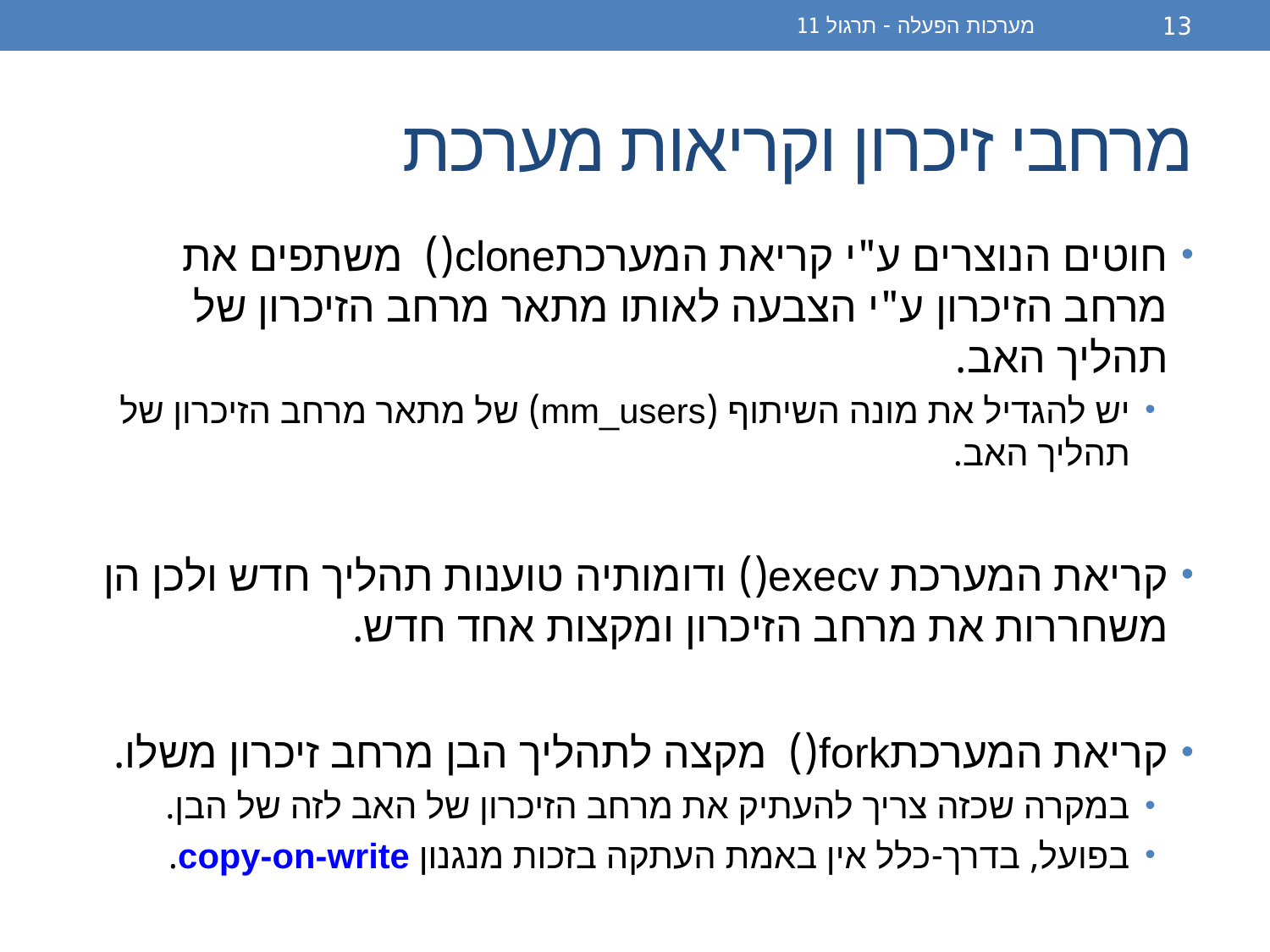

מערכות הפעלה - תרגול 11
13
# מרחבי זיכרון וקריאות מערכת
חוטים הנוצרים ע"י קריאת המערכתclone()  משתפים את מרחב הזיכרון ע"י הצבעה לאותו מתאר מרחב הזיכרון של תהליך האב.
יש להגדיל את מונה השיתוף (mm_users) של מתאר מרחב הזיכרון של תהליך האב.

קריאת המערכת execv() ודומותיה טוענות תהליך חדש ולכן הן משחררות את מרחב הזיכרון ומקצות אחד חדש.

קריאת המערכתfork()  מקצה לתהליך הבן מרחב זיכרון משלו.
במקרה שכזה צריך להעתיק את מרחב הזיכרון של האב לזה של הבן.
בפועל, בדרך-כלל אין באמת העתקה בזכות מנגנון copy-on-write.